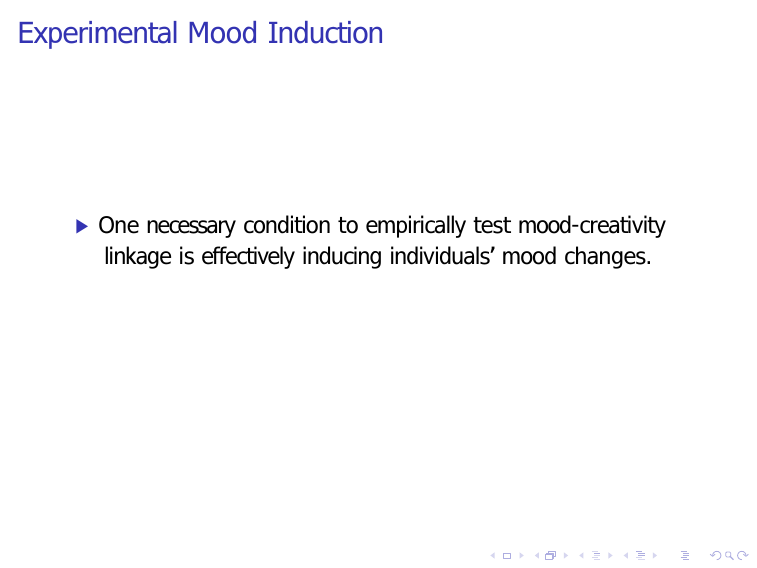

# Experimental Mood Induction
▶ One necessary condition to empirically test mood-creativity linkage is effectively inducing individuals’ mood changes.